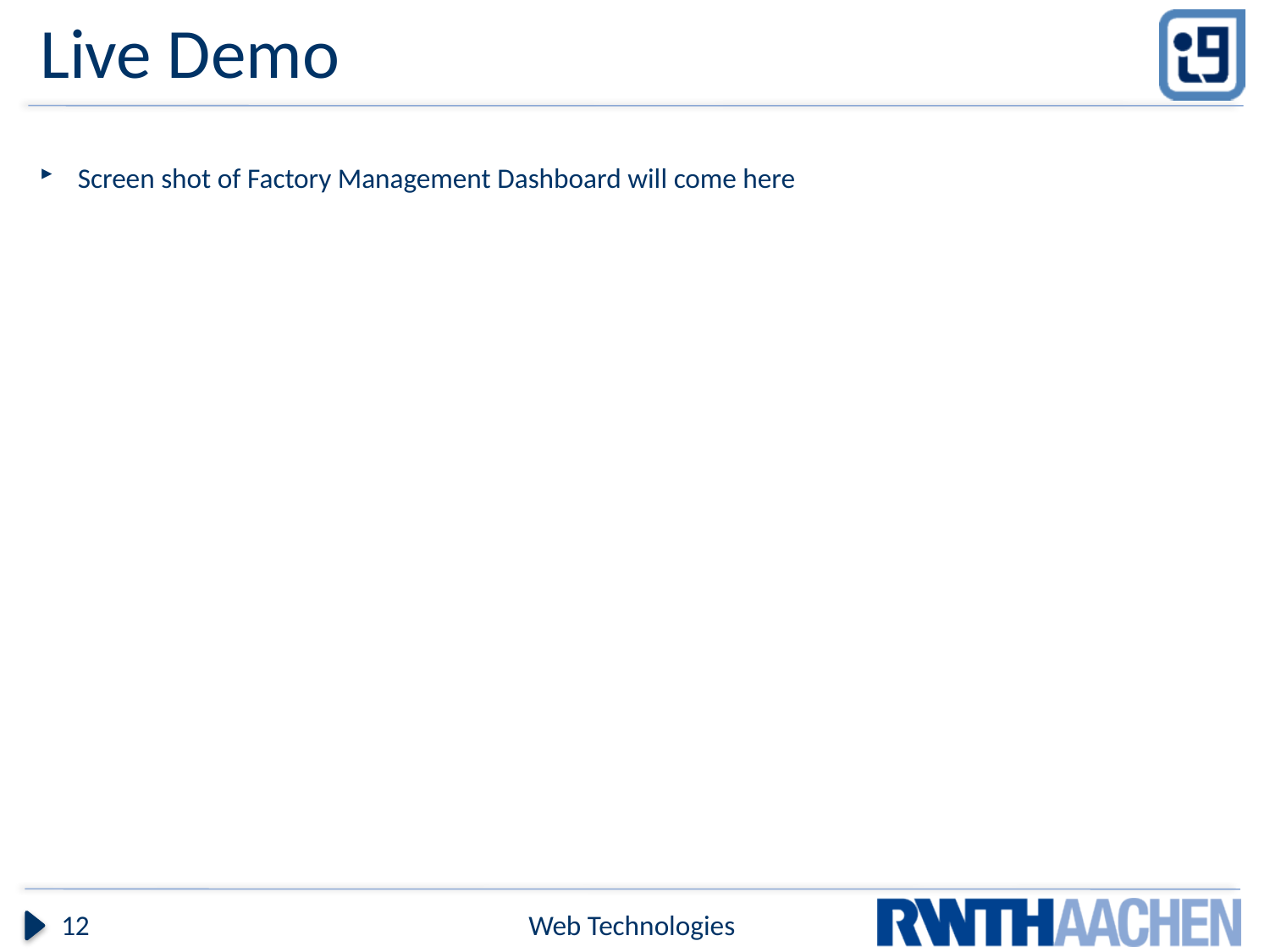

# Live Demo

Screen shot of Factory Management Dashboard will come here
12
Web Technologies